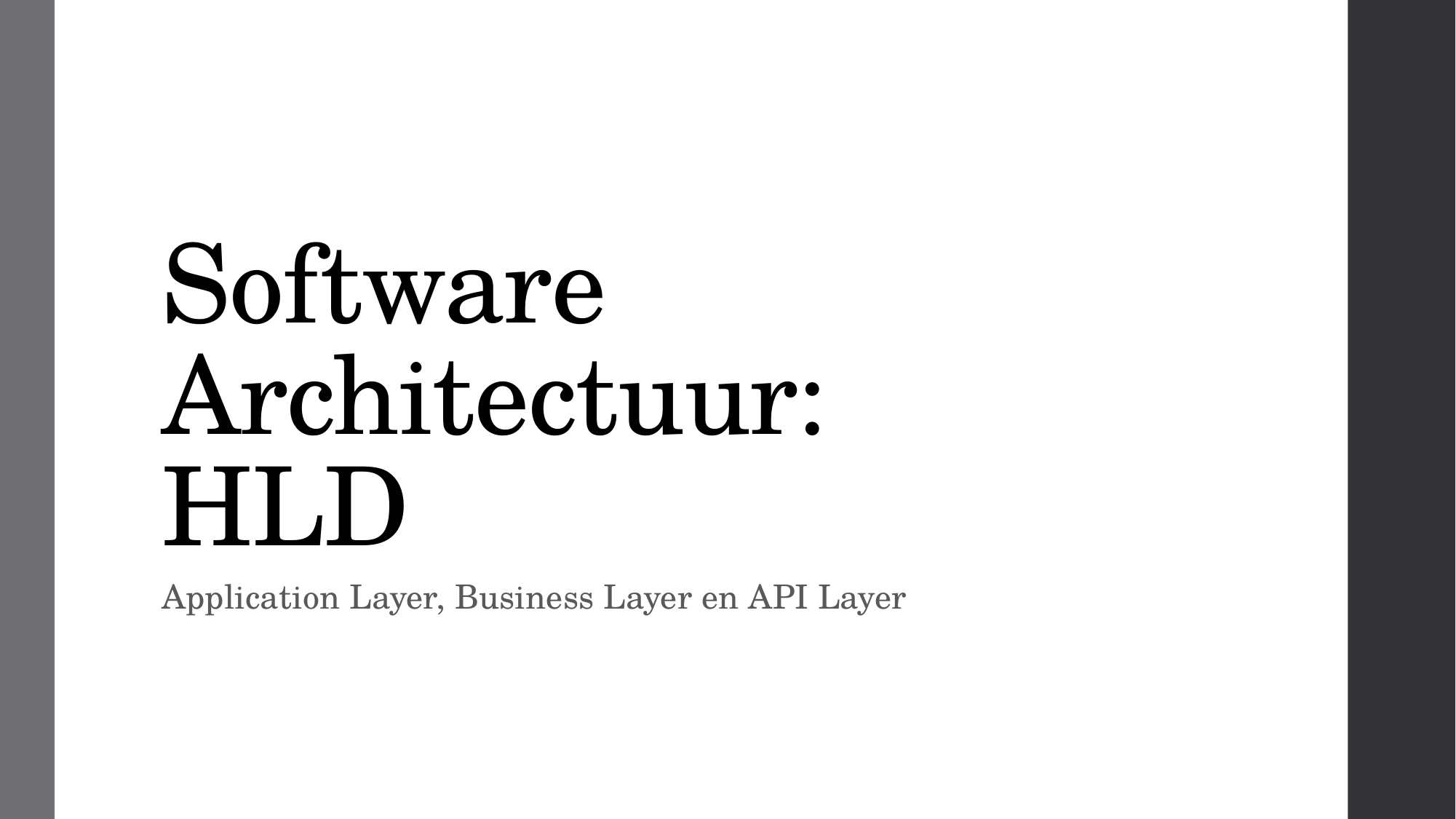

# Software Architectuur: HLD
Application Layer, Business Layer en API Layer